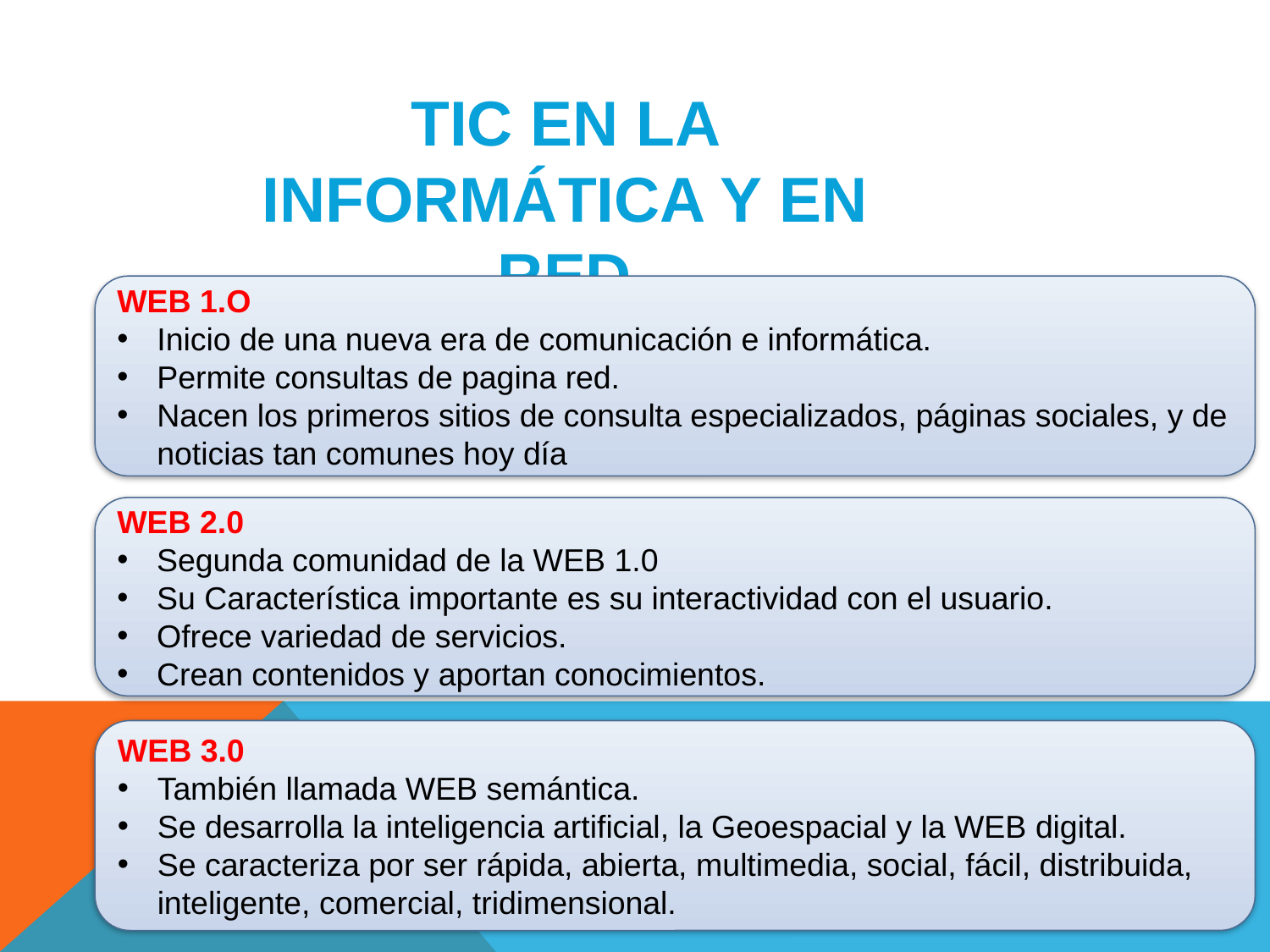

TIC EN LA INFORMÁTICA Y EN RED
WEB 1.O
Inicio de una nueva era de comunicación e informática.
Permite consultas de pagina red.
Nacen los primeros sitios de consulta especializados, páginas sociales, y de noticias tan comunes hoy día

WEB 2.0
Segunda comunidad de la WEB 1.0
Su Característica importante es su interactividad con el usuario.
Ofrece variedad de servicios.
Crean contenidos y aportan conocimientos.

WEB 3.0
También llamada WEB semántica.
Se desarrolla la inteligencia artificial, la Geoespacial y la WEB digital.
Se caracteriza por ser rápida, abierta, multimedia, social, fácil, distribuida, inteligente, comercial, tridimensional.